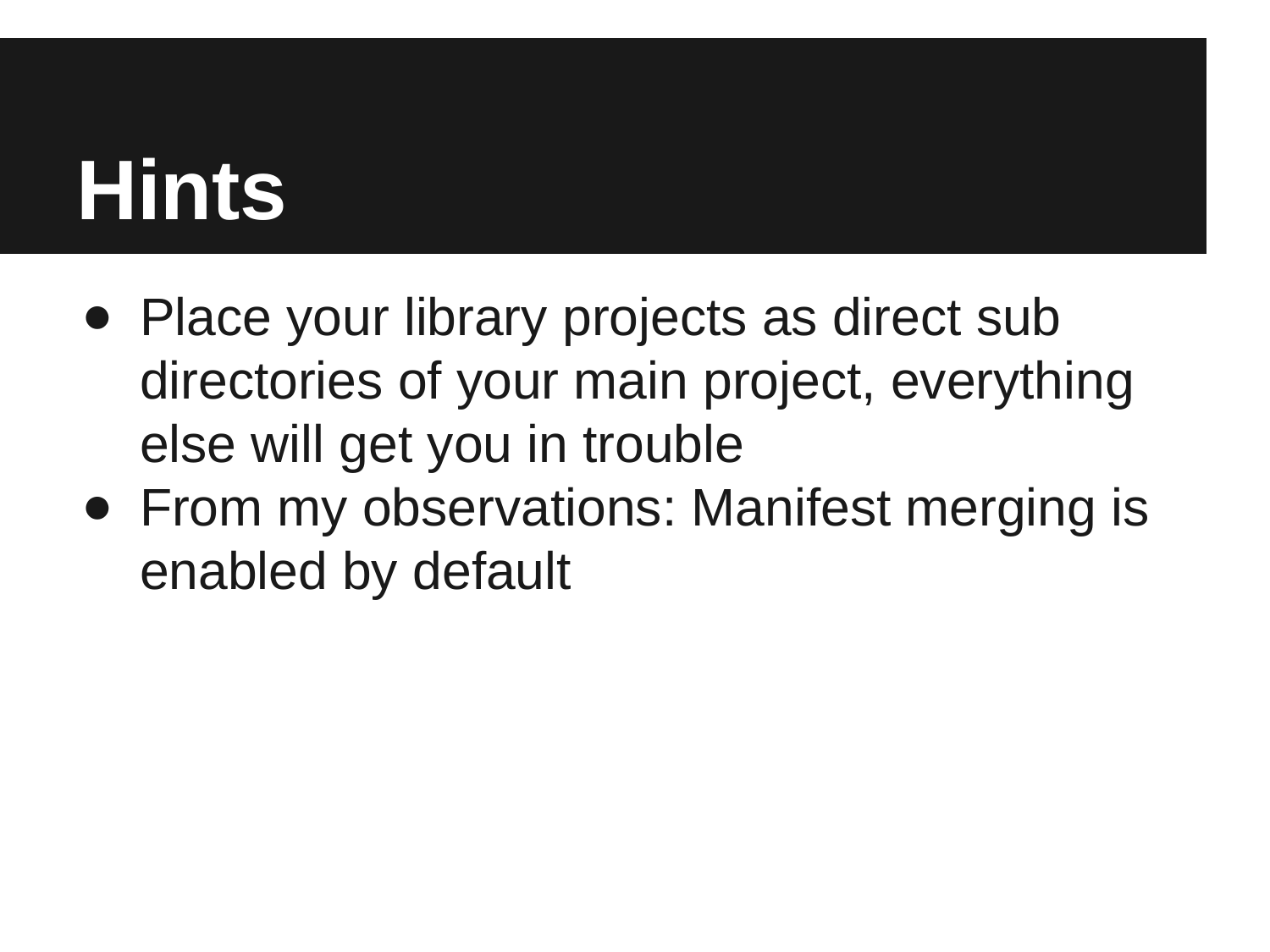

# Hints
Place your library projects as direct sub directories of your main project, everything else will get you in trouble
From my observations: Manifest merging is enabled by default